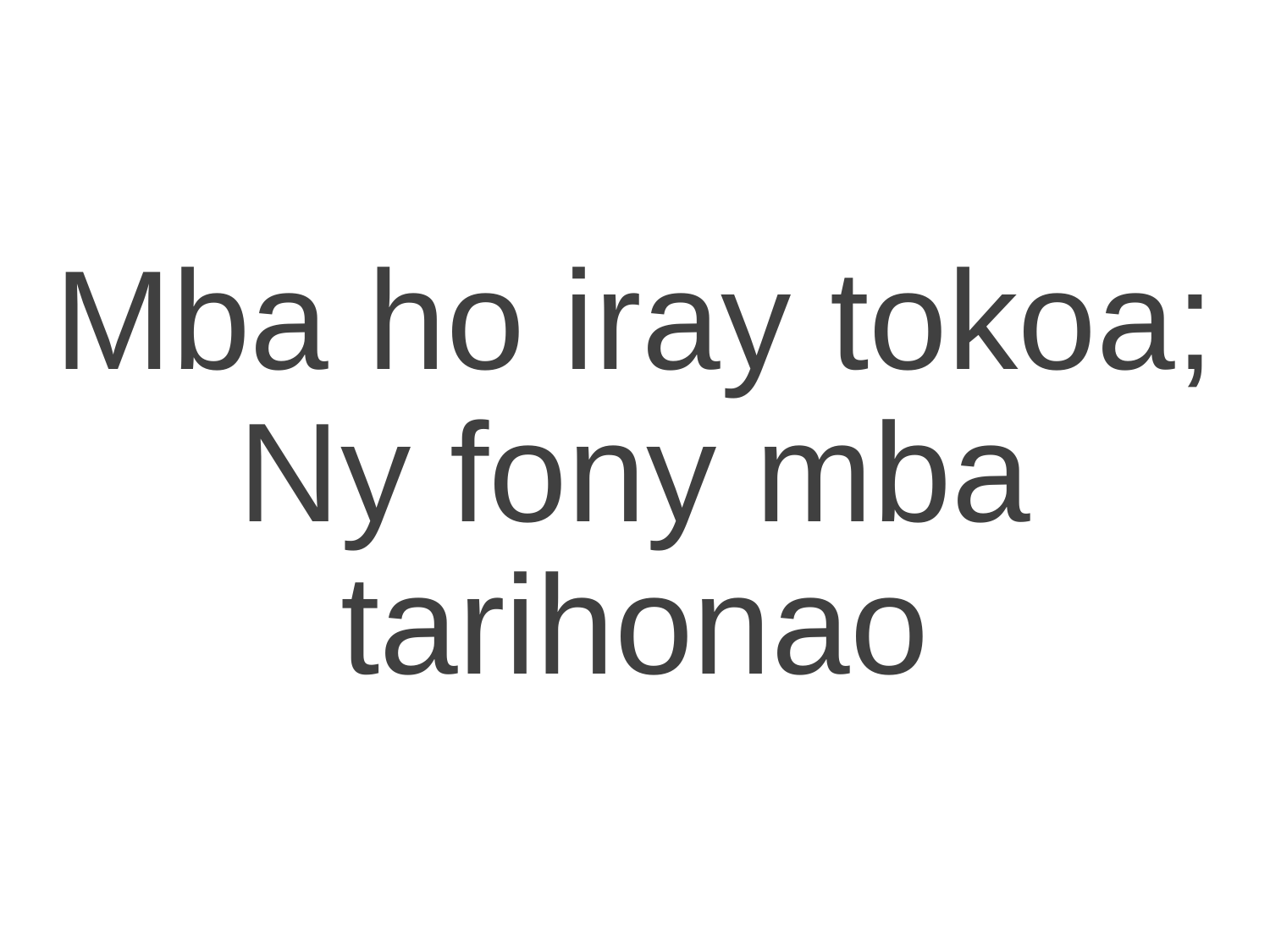

Mba ho iray tokoa;
Ny fony mba tarihonao